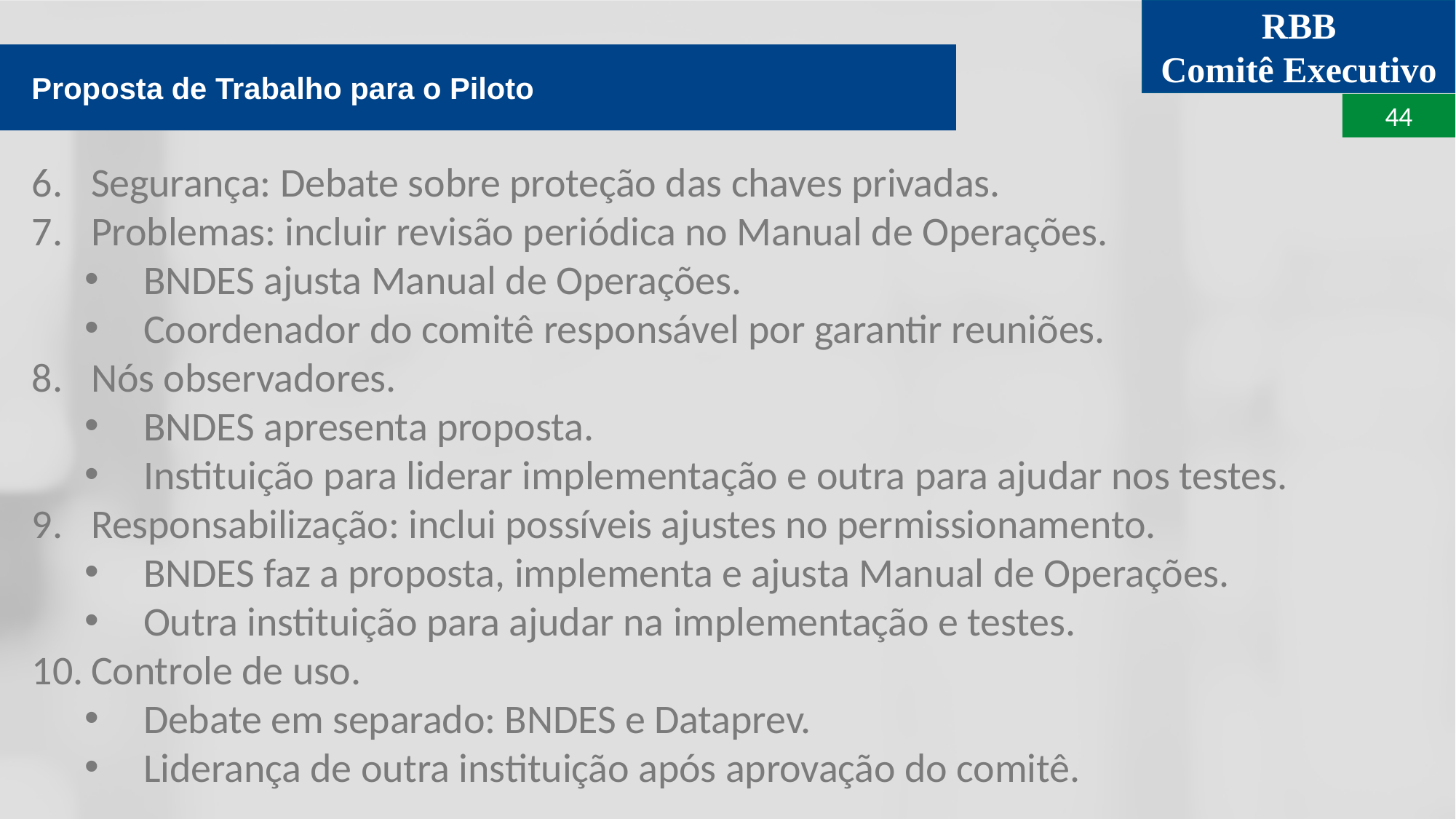

Proposta de Trabalho para o Piloto
Segurança: Debate sobre proteção das chaves privadas.
Problemas: incluir revisão periódica no Manual de Operações.
BNDES ajusta Manual de Operações.
Coordenador do comitê responsável por garantir reuniões.
Nós observadores.
BNDES apresenta proposta.
Instituição para liderar implementação e outra para ajudar nos testes.
Responsabilização: inclui possíveis ajustes no permissionamento.
BNDES faz a proposta, implementa e ajusta Manual de Operações.
Outra instituição para ajudar na implementação e testes.
Controle de uso.
Debate em separado: BNDES e Dataprev.
Liderança de outra instituição após aprovação do comitê.